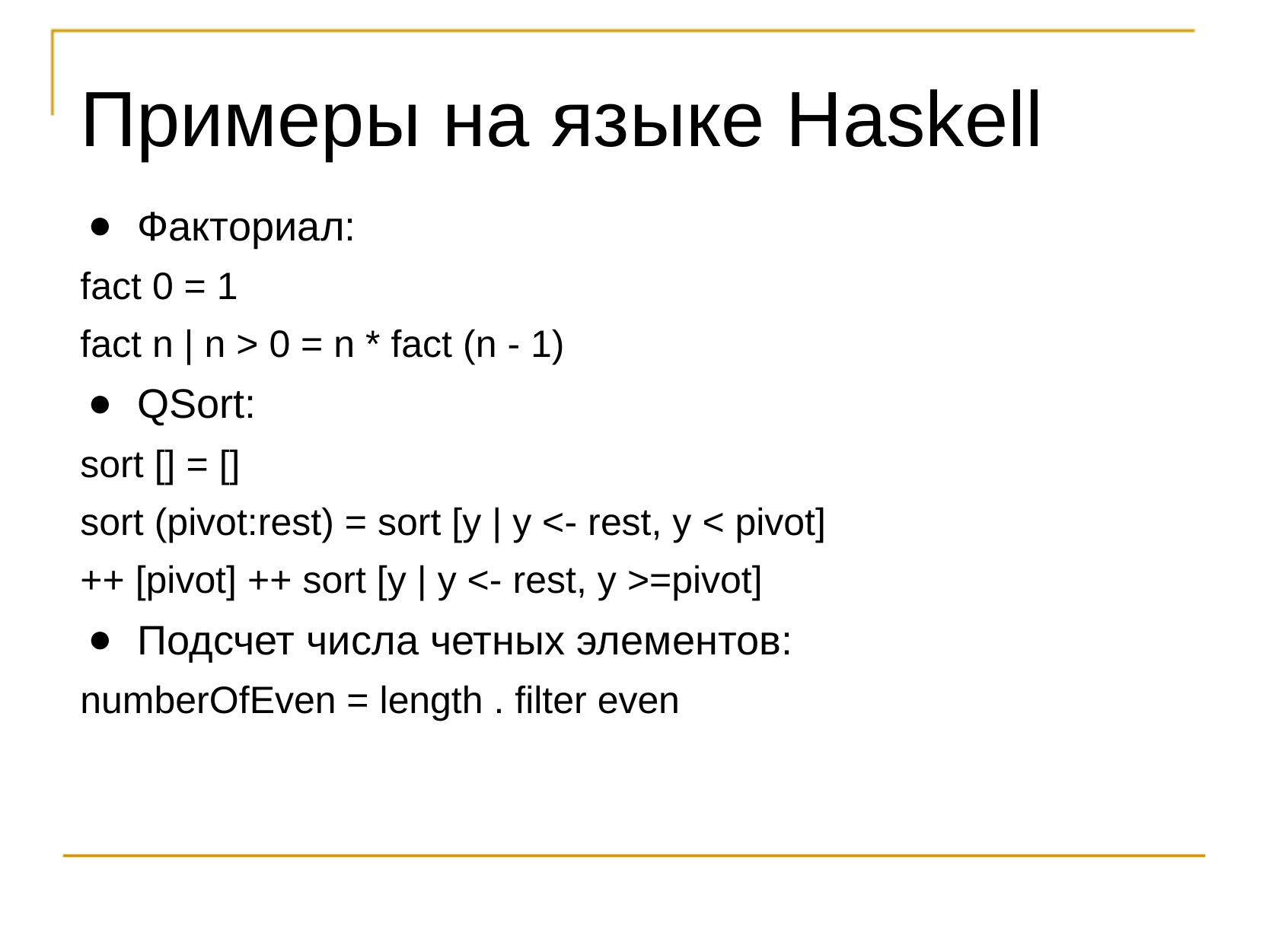

# Примеры на языке Haskell
Факториал:
fact 0 = 1
fact n | n > 0 = n * fact (n - 1)
QSort:
sort [] = []
sort (pivot:rest) = sort [y | y <- rest, y < pivot]
++ [pivot] ++ sort [y | y <- rest, y >=pivot]
Подсчет числа четных элементов:
numberOfEven = length . filter even